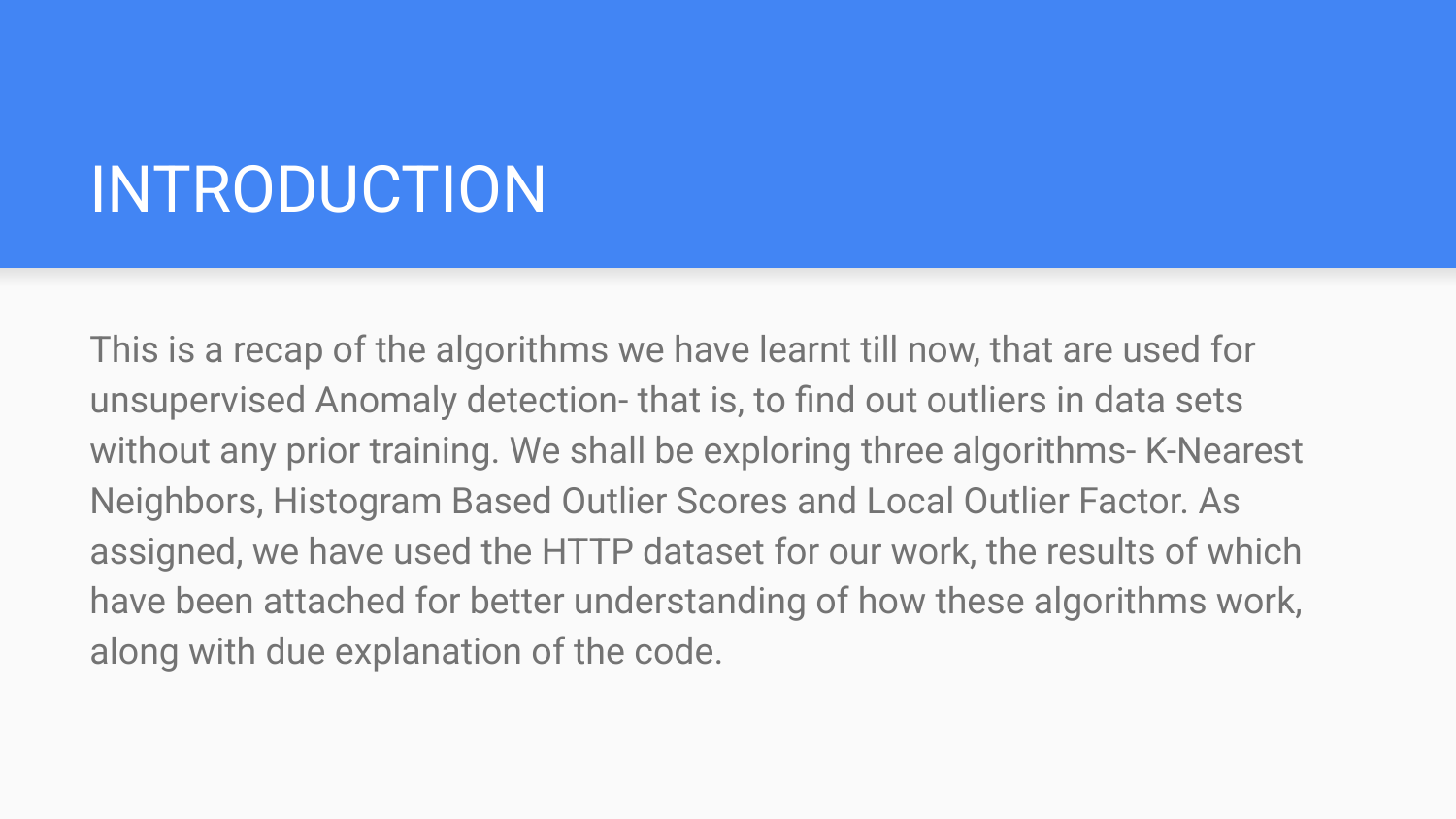

# INTRODUCTION
This is a recap of the algorithms we have learnt till now, that are used for unsupervised Anomaly detection- that is, to find out outliers in data sets without any prior training. We shall be exploring three algorithms- K-Nearest Neighbors, Histogram Based Outlier Scores and Local Outlier Factor. As assigned, we have used the HTTP dataset for our work, the results of which have been attached for better understanding of how these algorithms work, along with due explanation of the code.